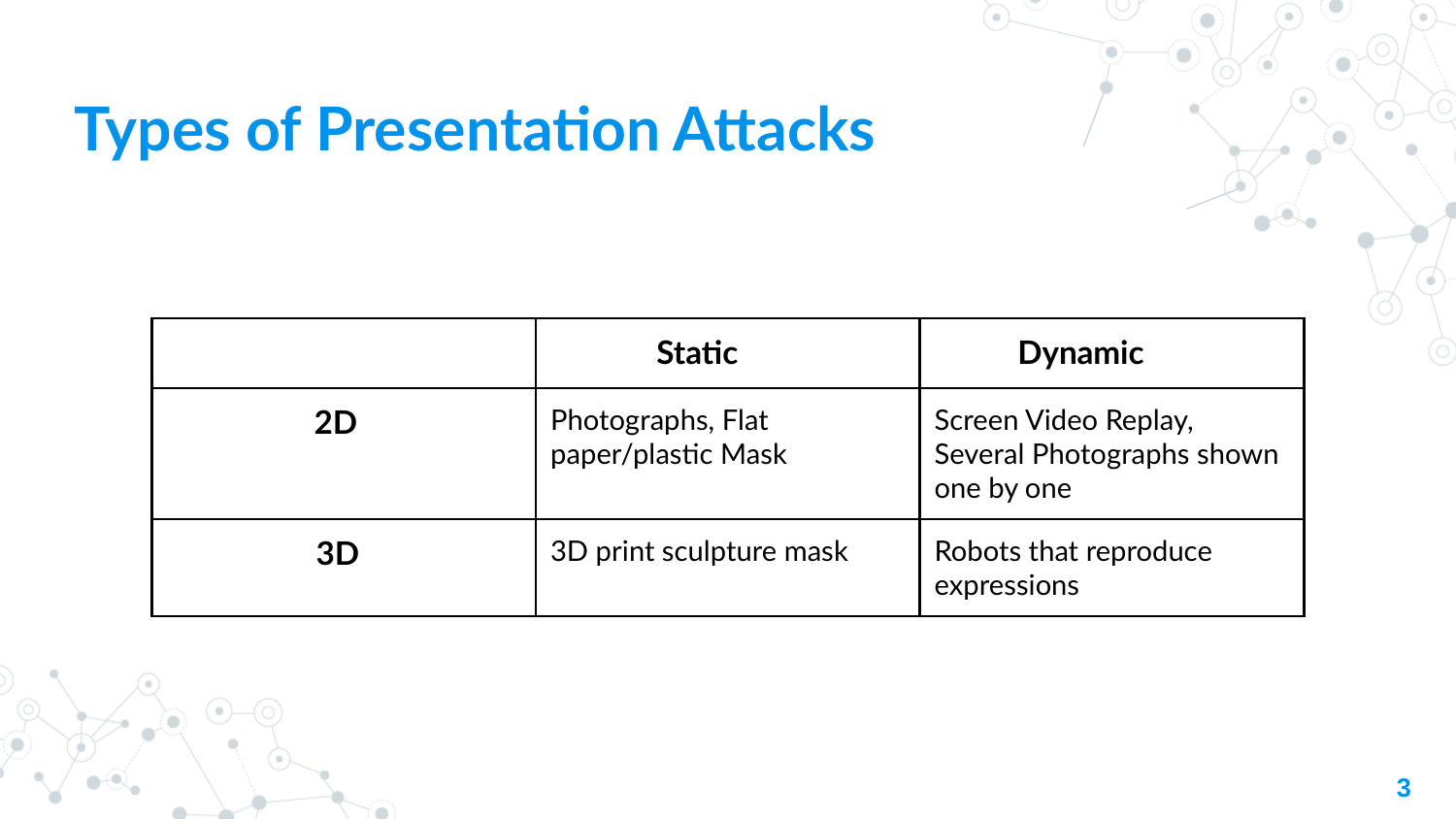

Types of Presentation Attacks
|  | Static | Dynamic |
| --- | --- | --- |
| 2D | Photographs, Flat paper/plastic Mask | Screen Video Replay, Several Photographs shown one by one |
| 3D | 3D print sculpture mask | Robots that reproduce expressions |
3